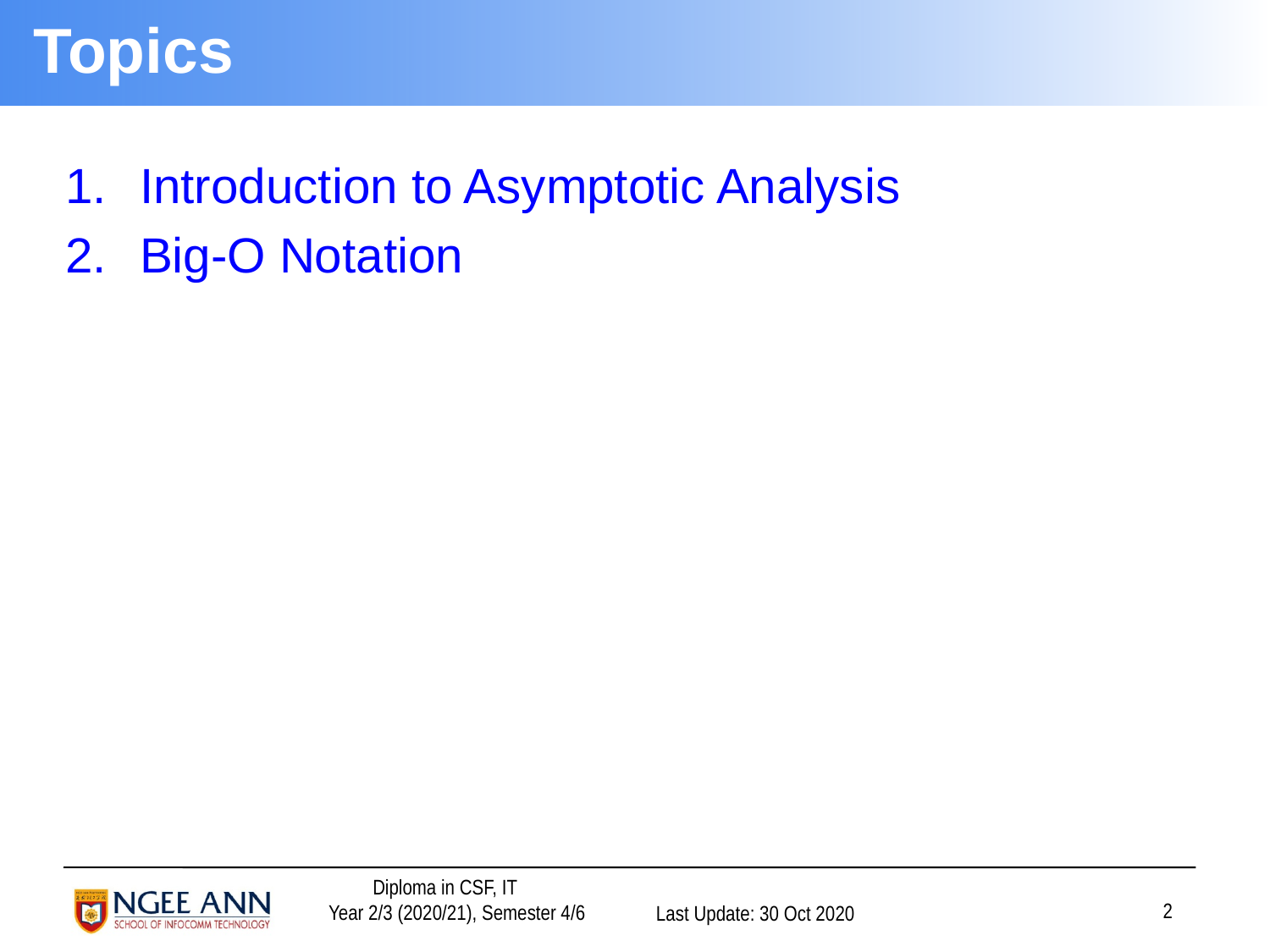

# Topics
Introduction to Asymptotic Analysis
Big-O Notation